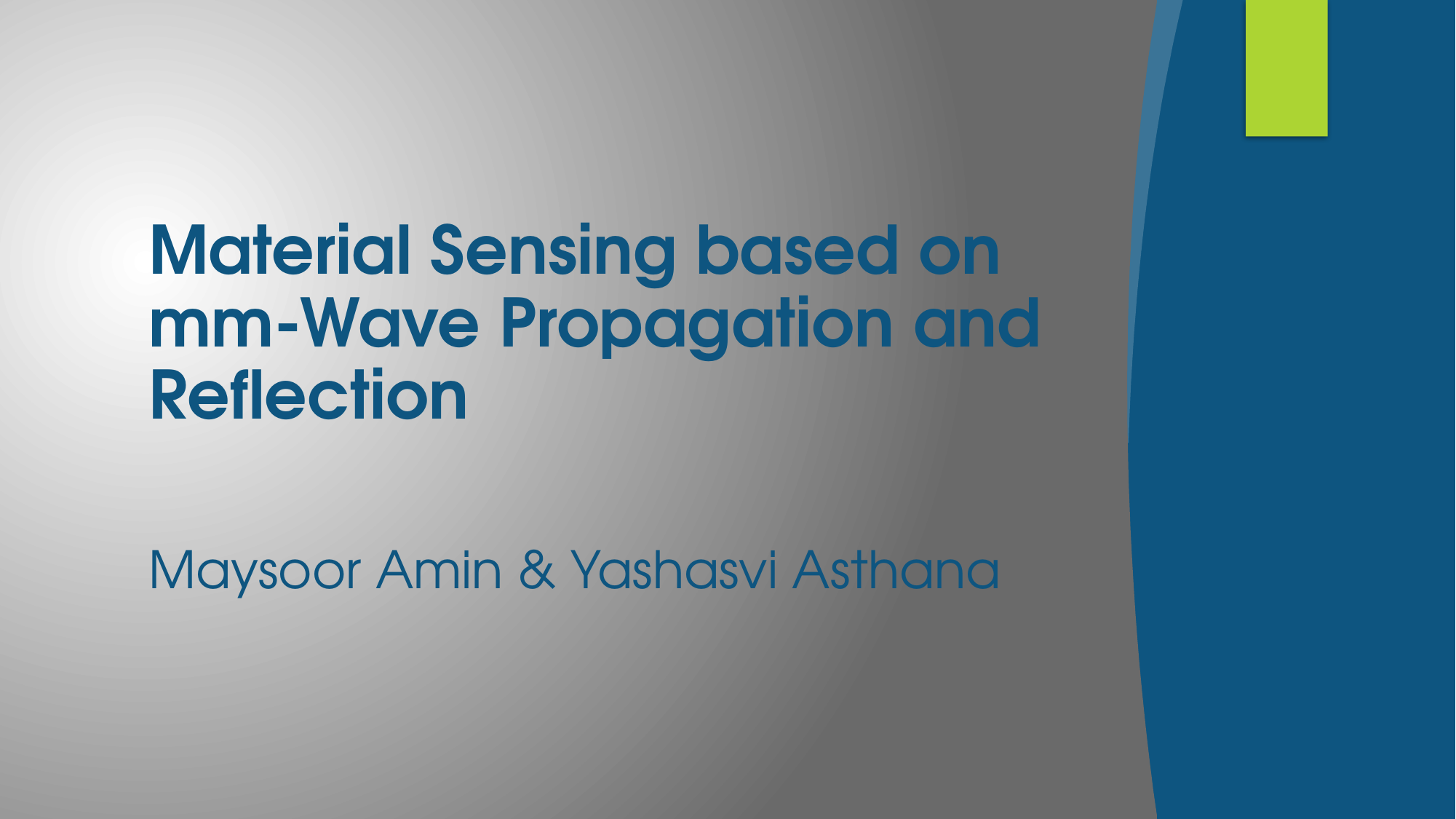

# Material Sensing based on mm-Wave Propagation and Reflection Maysoor Amin & Yashasvi Asthana